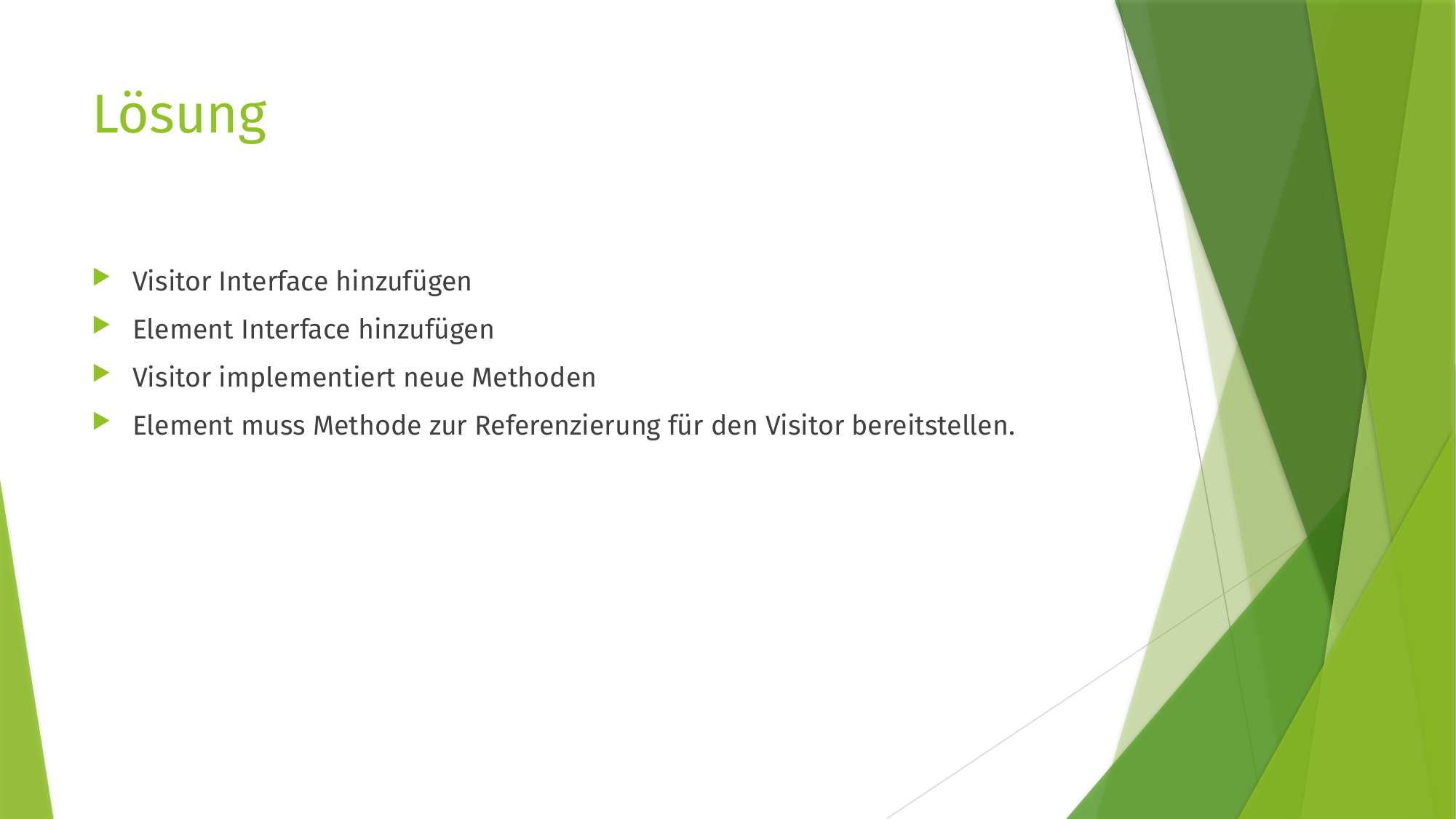

# Lösung
Visitor Interface hinzufügen
Element Interface hinzufügen
Visitor implementiert neue Methoden
Element muss Methode zur Referenzierung für den Visitor bereitstellen.